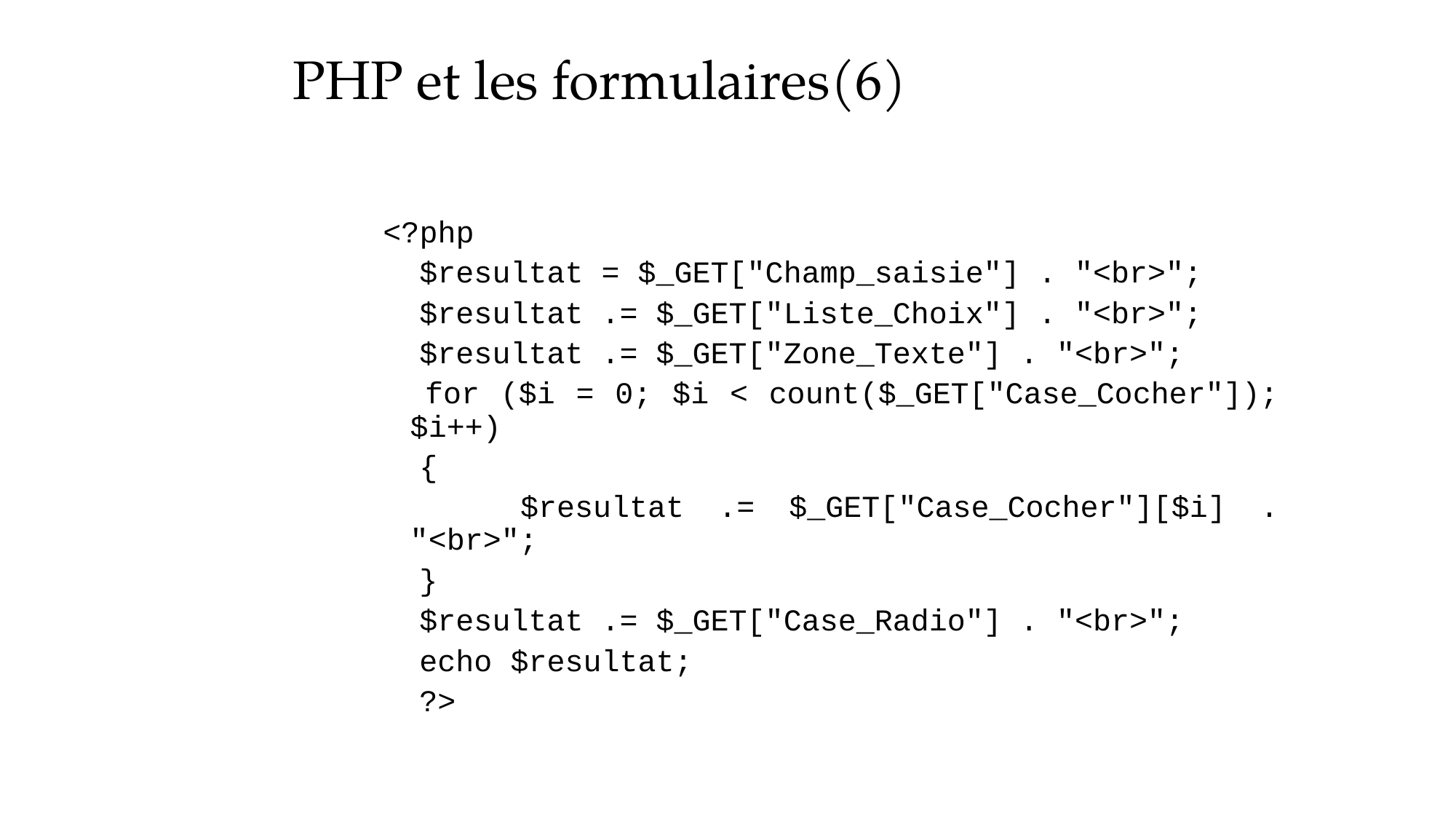

# PHP et les formulaires(6)

<?php
  $resultat = $_GET["Champ_saisie"] . "<br>";
  $resultat .= $_GET["Liste_Choix"] . "<br>";
  $resultat .= $_GET["Zone_Texte"] . "<br>";
  for ($i = 0; $i < count($_GET["Case_Cocher"]); $i++)
  {
    $resultat .= $_GET["Case_Cocher"][$i] . "<br>";
  }
  $resultat .= $_GET["Case_Radio"] . "<br>";
  echo $resultat;
  ?>